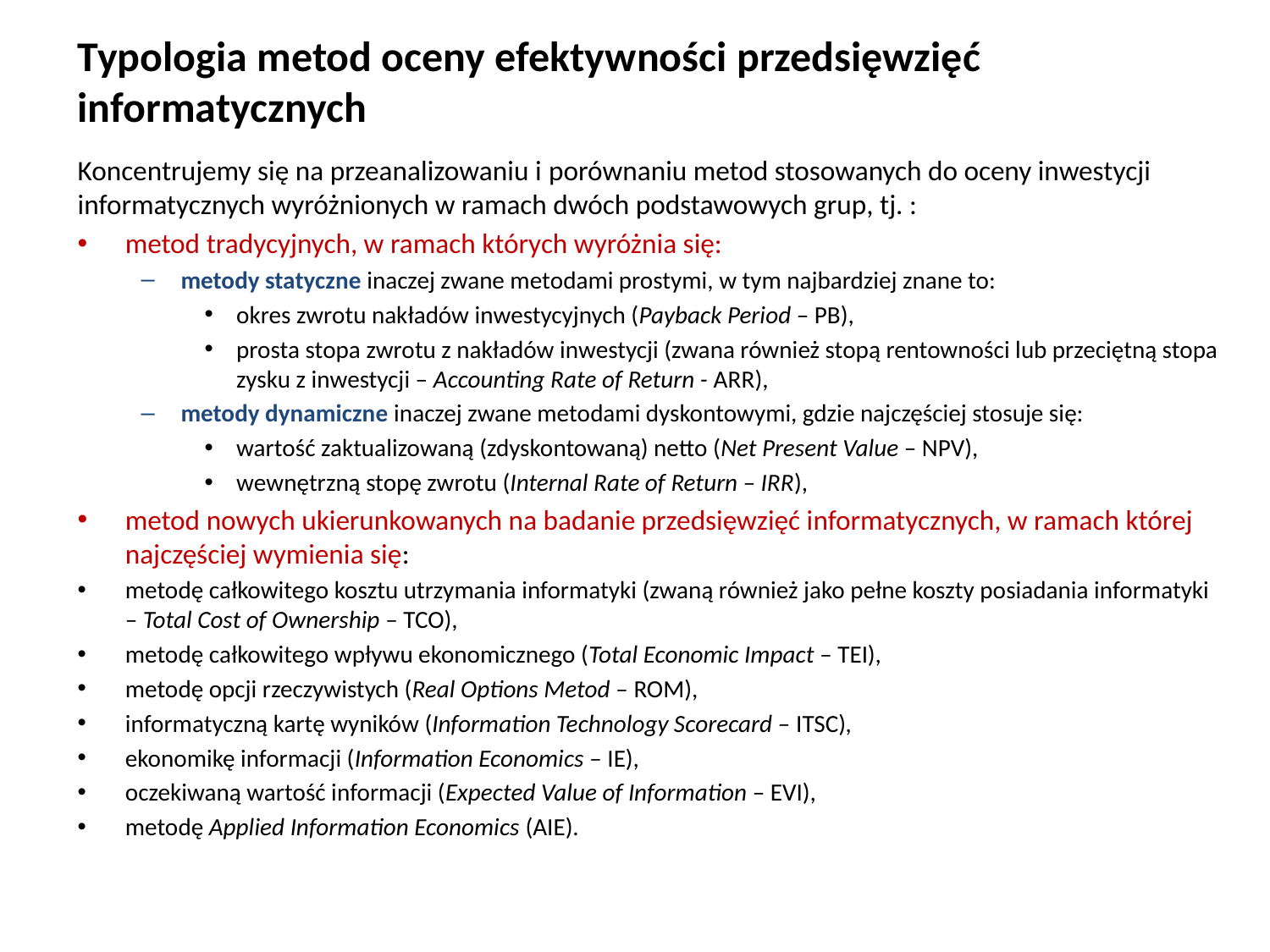

# Typologia metod oceny efektywności przedsięwzięć informatycznych
Koncentrujemy się na przeanalizowaniu i porównaniu metod stosowanych do oceny inwestycji informatycznych wyróżnionych w ramach dwóch podstawowych grup, tj. :
metod tradycyjnych, w ramach których wyróżnia się:
metody statyczne inaczej zwane metodami prostymi, w tym najbardziej znane to:
okres zwrotu nakładów inwestycyjnych (Payback Period – PB),
prosta stopa zwrotu z nakładów inwestycji (zwana również stopą rentowności lub przeciętną stopa zysku z inwestycji – Accounting Rate of Return - ARR),
metody dynamiczne inaczej zwane metodami dyskontowymi, gdzie najczęściej stosuje się:
wartość zaktualizowaną (zdyskontowaną) netto (Net Present Value – NPV),
wewnętrzną stopę zwrotu (Internal Rate of Return – IRR),
metod nowych ukierunkowanych na badanie przedsięwzięć informatycznych, w ramach której najczęściej wymienia się:
metodę całkowitego kosztu utrzymania informatyki (zwaną również jako pełne koszty posiadania informatyki – Total Cost of Ownership – TCO),
metodę całkowitego wpływu ekonomicznego (Total Economic Impact – TEI),
metodę opcji rzeczywistych (Real Options Metod – ROM),
informatyczną kartę wyników (Information Technology Scorecard – ITSC),
ekonomikę informacji (Information Economics – IE),
oczekiwaną wartość informacji (Expected Value of Information – EVI),
metodę Applied Information Economics (AIE).